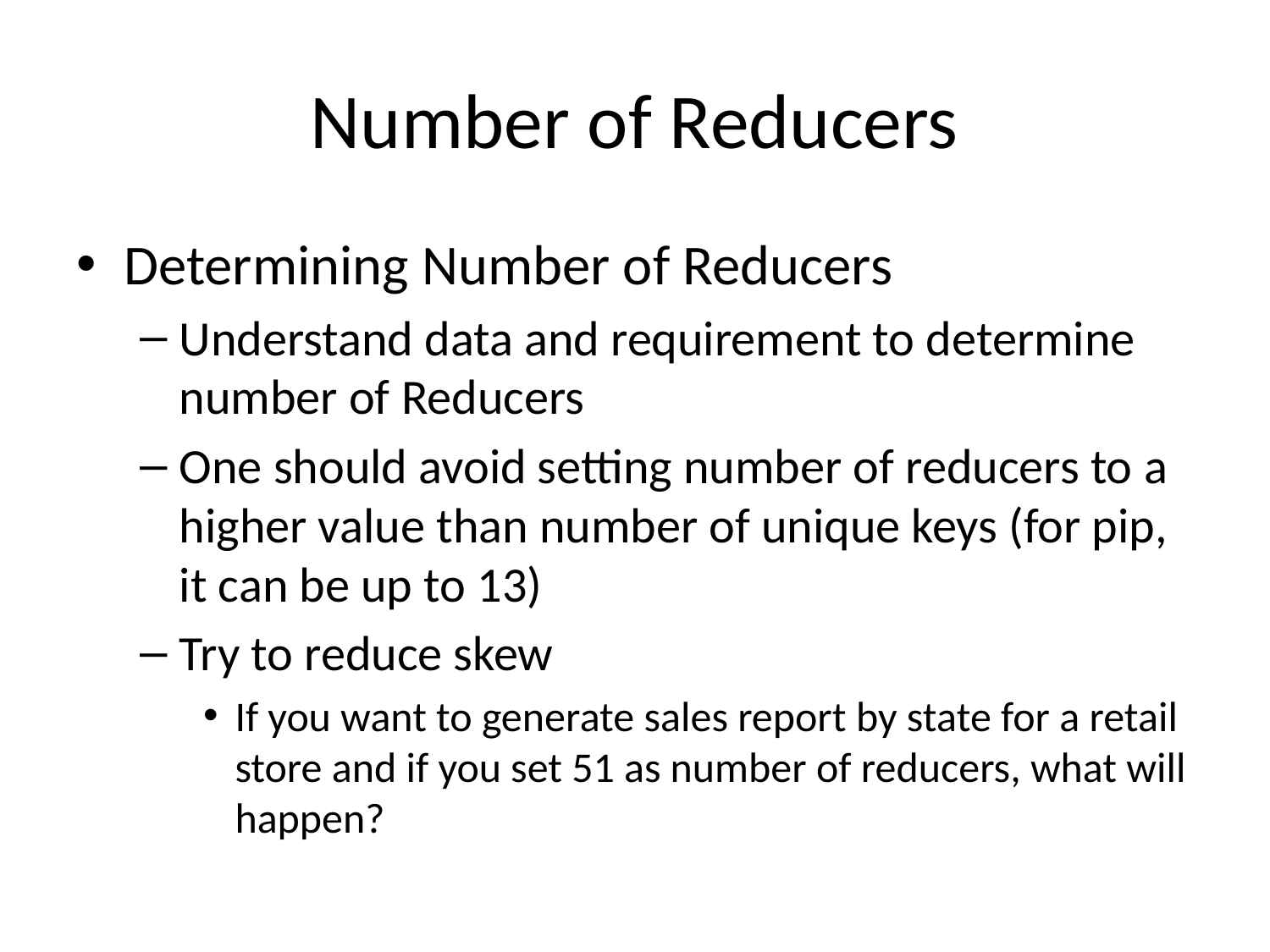

# Number of Reducers
Determining Number of Reducers
Understand data and requirement to determine number of Reducers
One should avoid setting number of reducers to a higher value than number of unique keys (for pip, it can be up to 13)
Try to reduce skew
If you want to generate sales report by state for a retail store and if you set 51 as number of reducers, what will happen?